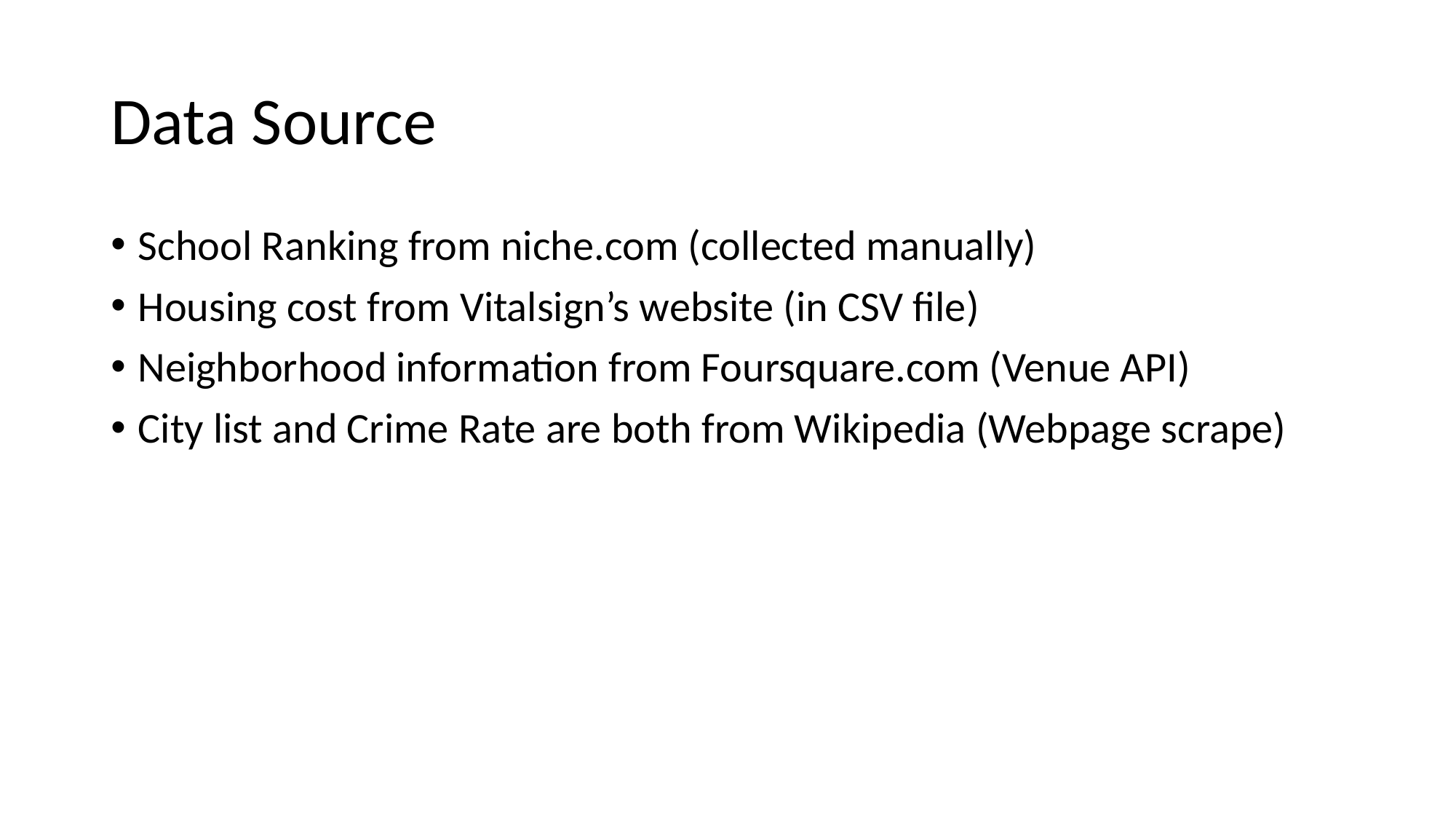

# Data Source
School Ranking from niche.com (collected manually)
Housing cost from Vitalsign’s website (in CSV file)
Neighborhood information from Foursquare.com (Venue API)
City list and Crime Rate are both from Wikipedia (Webpage scrape)